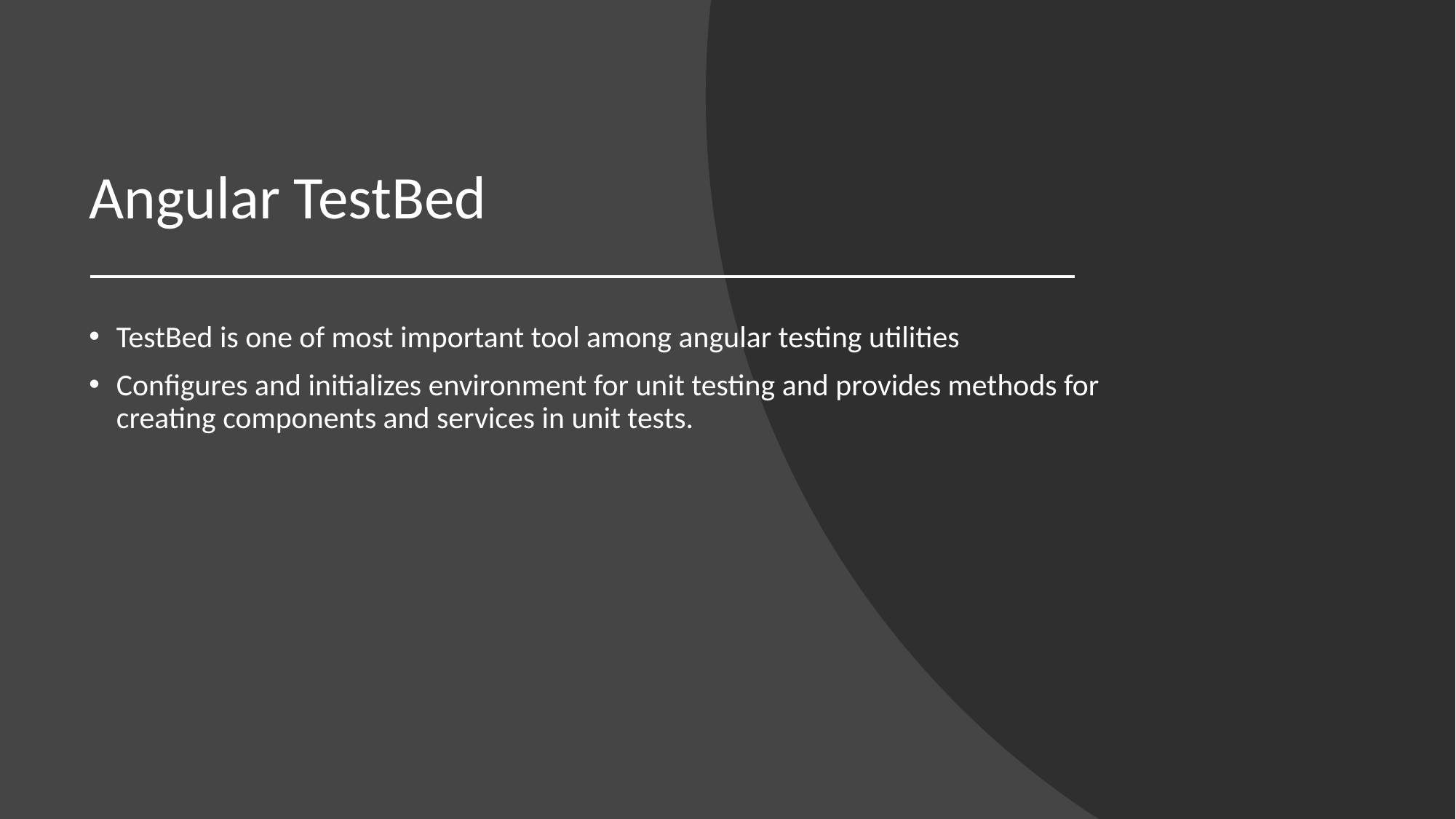

# Angular TestBed
TestBed is one of most important tool among angular testing utilities
Configures and initializes environment for unit testing and provides methods for creating components and services in unit tests.